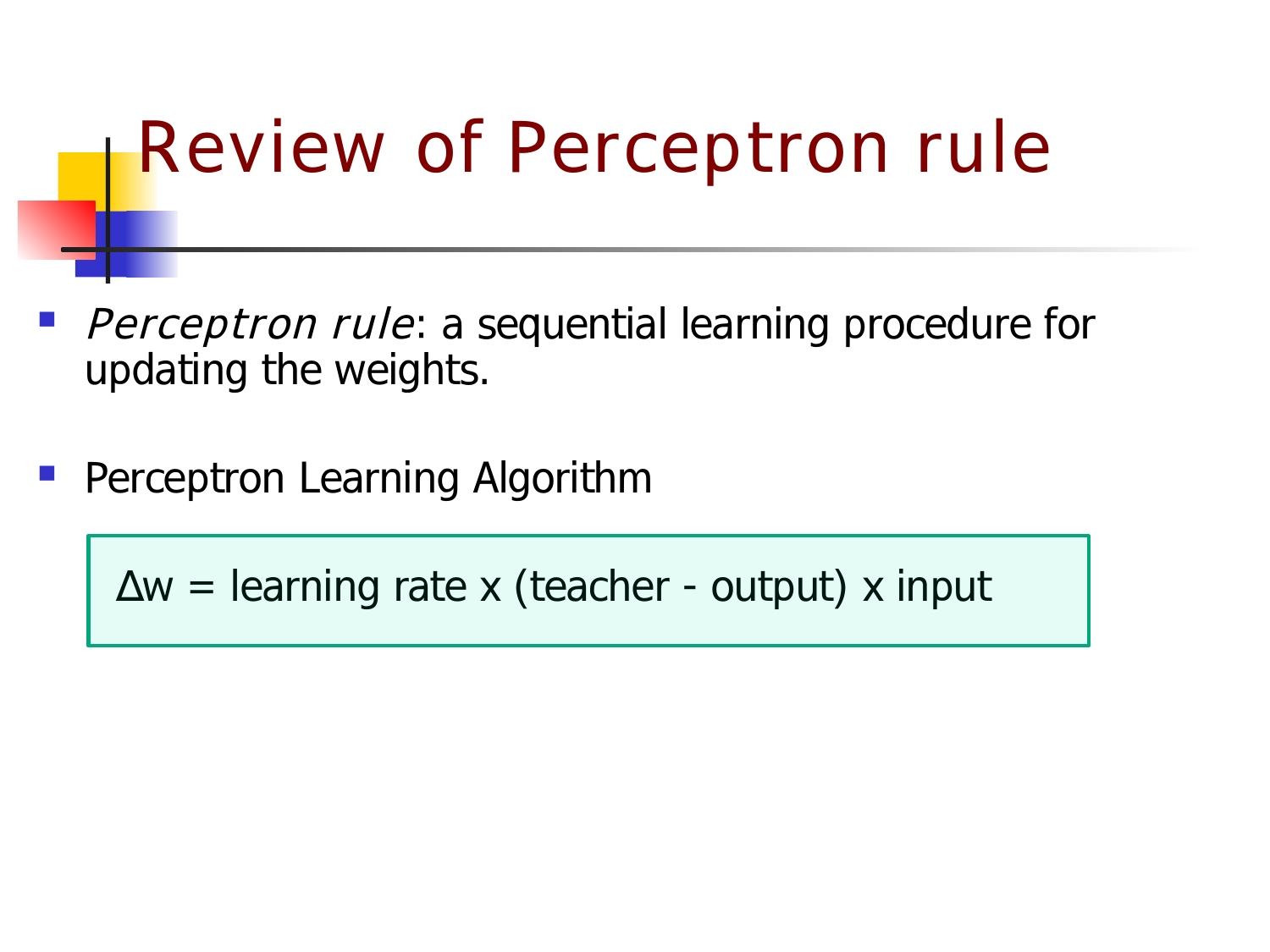

# Review of Perceptron rule
Perceptron rule: a sequential learning procedure for updating the weights.

Perceptron Learning Algorithm

      ∆w = learning rate x (teacher - output) x input